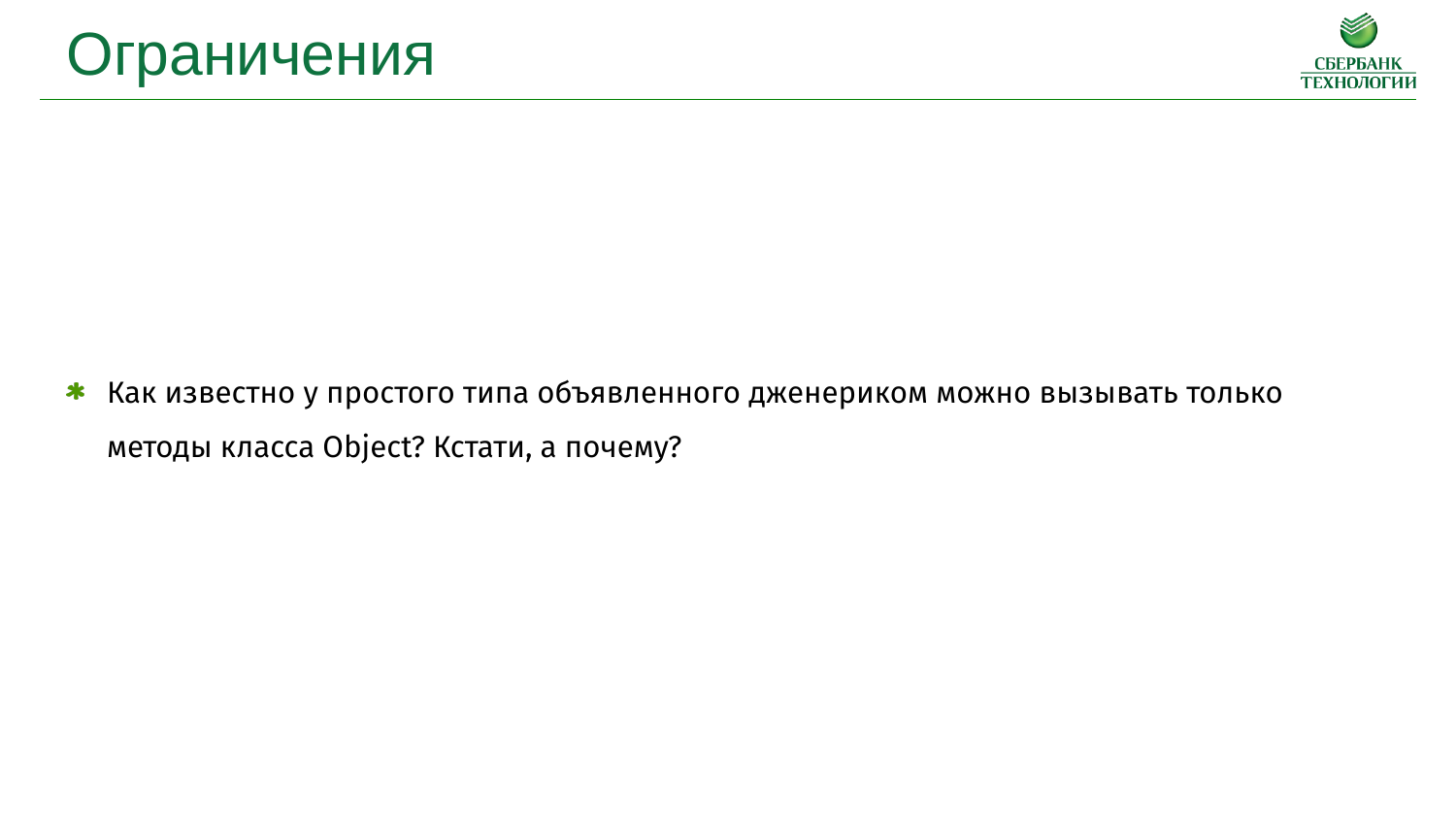

Ограничения
Как известно у простого типа объявленного дженериком можно вызывать только методы класса Object? Кстати, а почему?